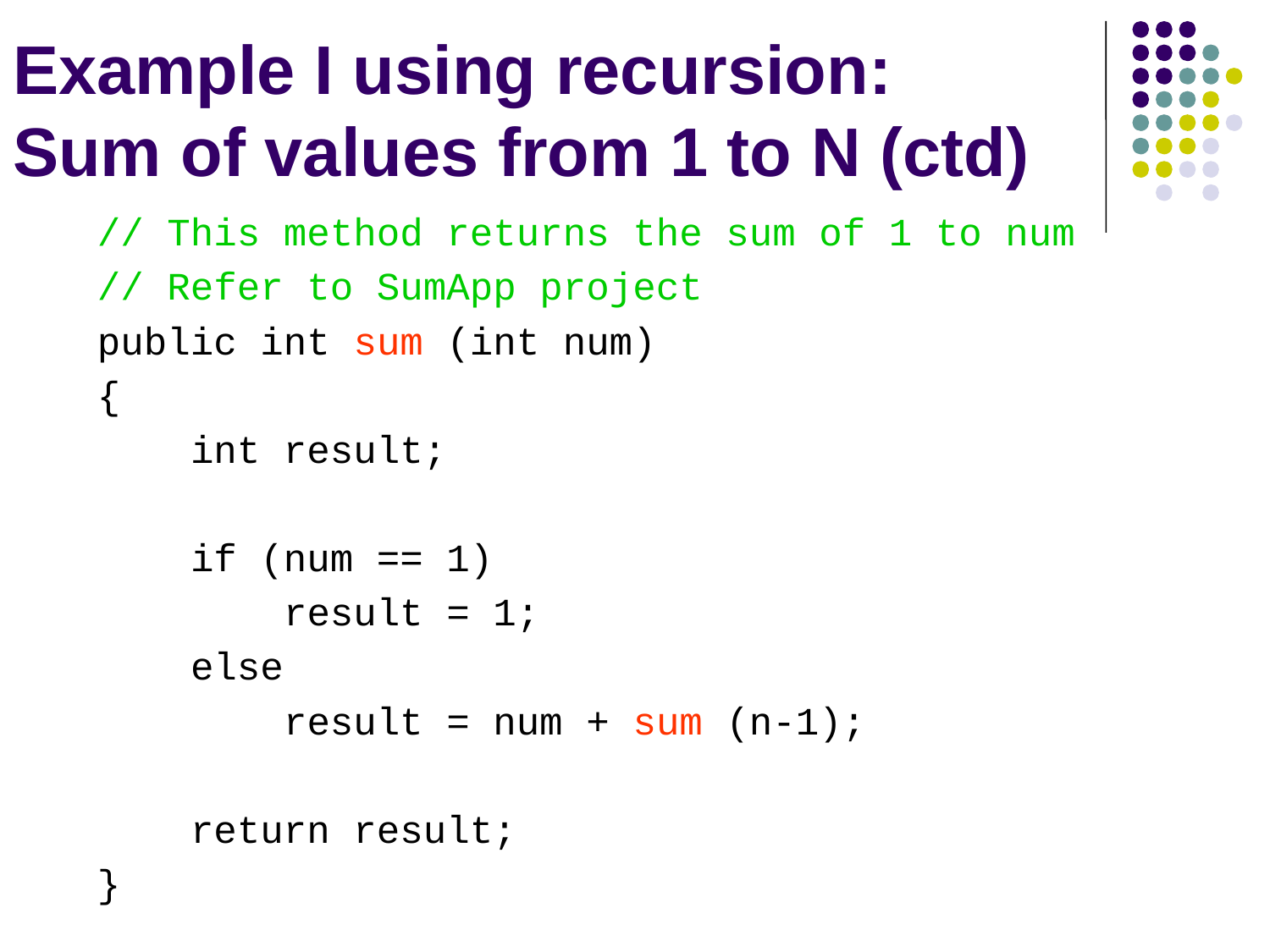

# Example I using recursion: Sum of values from 1 to N (ctd)
// This method returns the sum of 1 to num
// Refer to SumApp project
public int sum (int num)
{
    int result;

    if (num == 1)
        result = 1;
    else
        result = num + sum (n-1);

    return result;
}